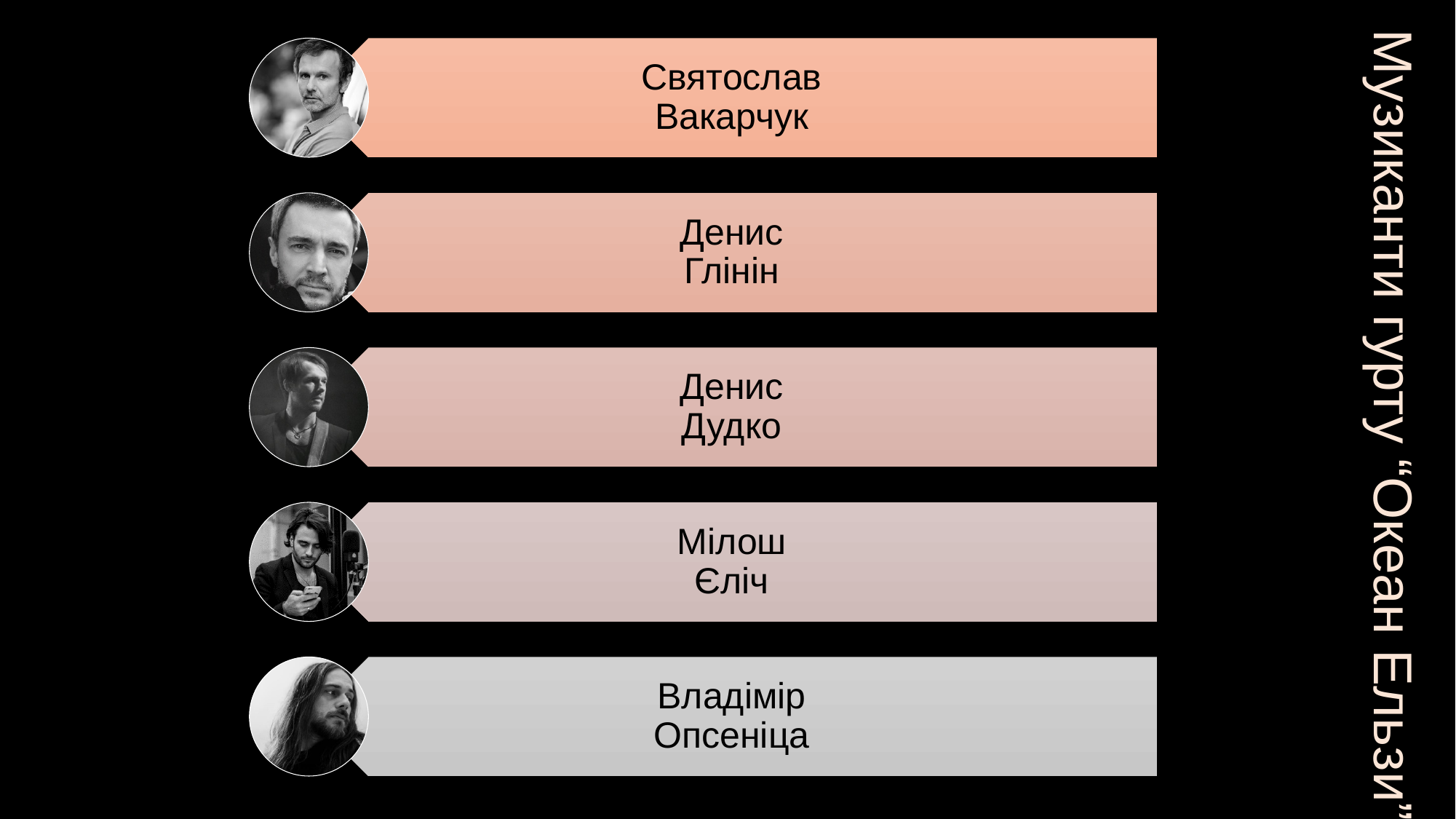

Святослав
Вакарчук
Денис
Глінін
Денис
Дудко
Мілош
Єліч
Владімір
Опсеніца
# Музиканти гурту “Океан Ельзи”